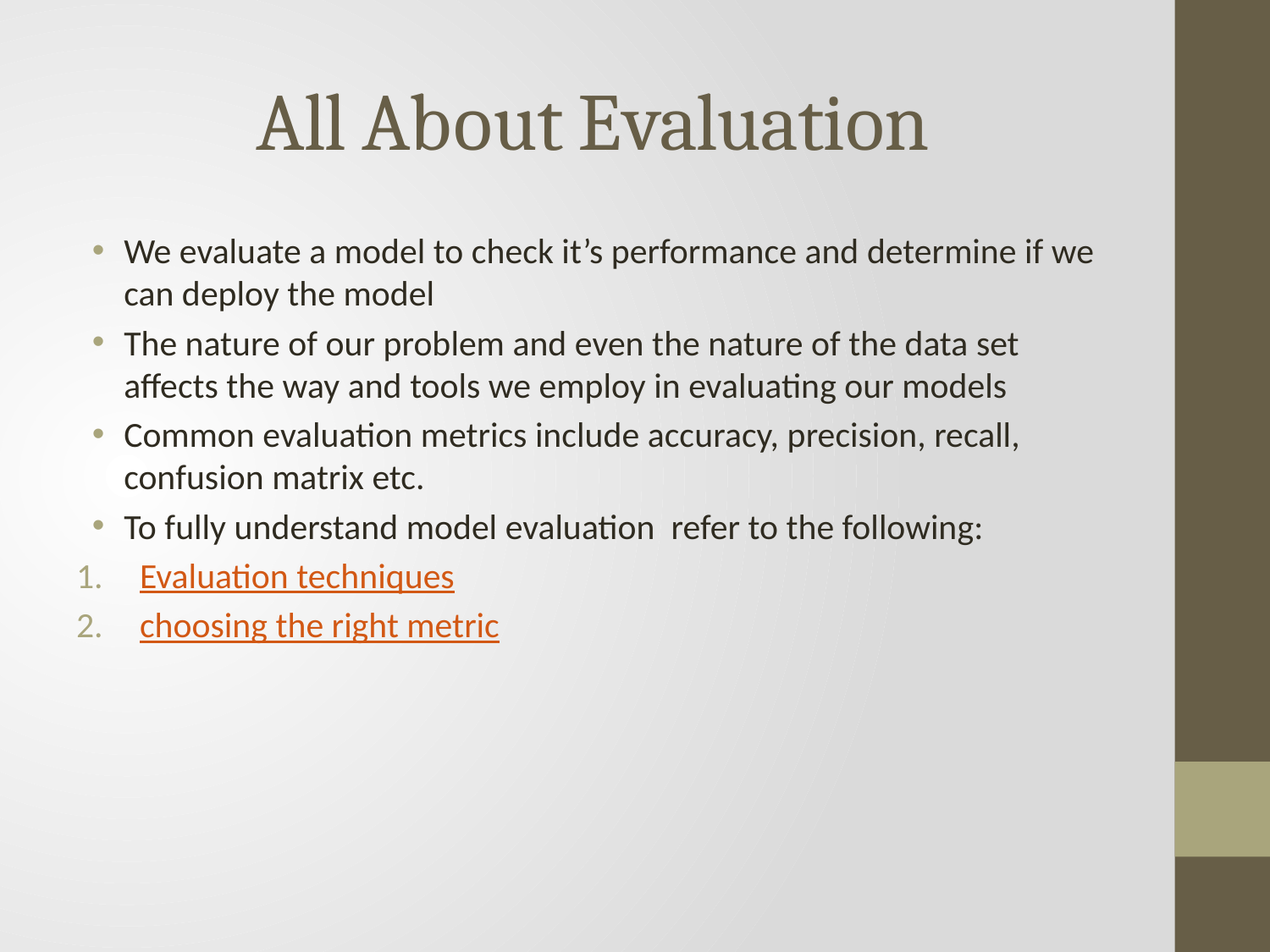

# All About Evaluation
We evaluate a model to check it’s performance and determine if we can deploy the model
The nature of our problem and even the nature of the data set affects the way and tools we employ in evaluating our models
Common evaluation metrics include accuracy, precision, recall, confusion matrix etc.
To fully understand model evaluation  refer to the following:
Evaluation techniques
choosing the right metric